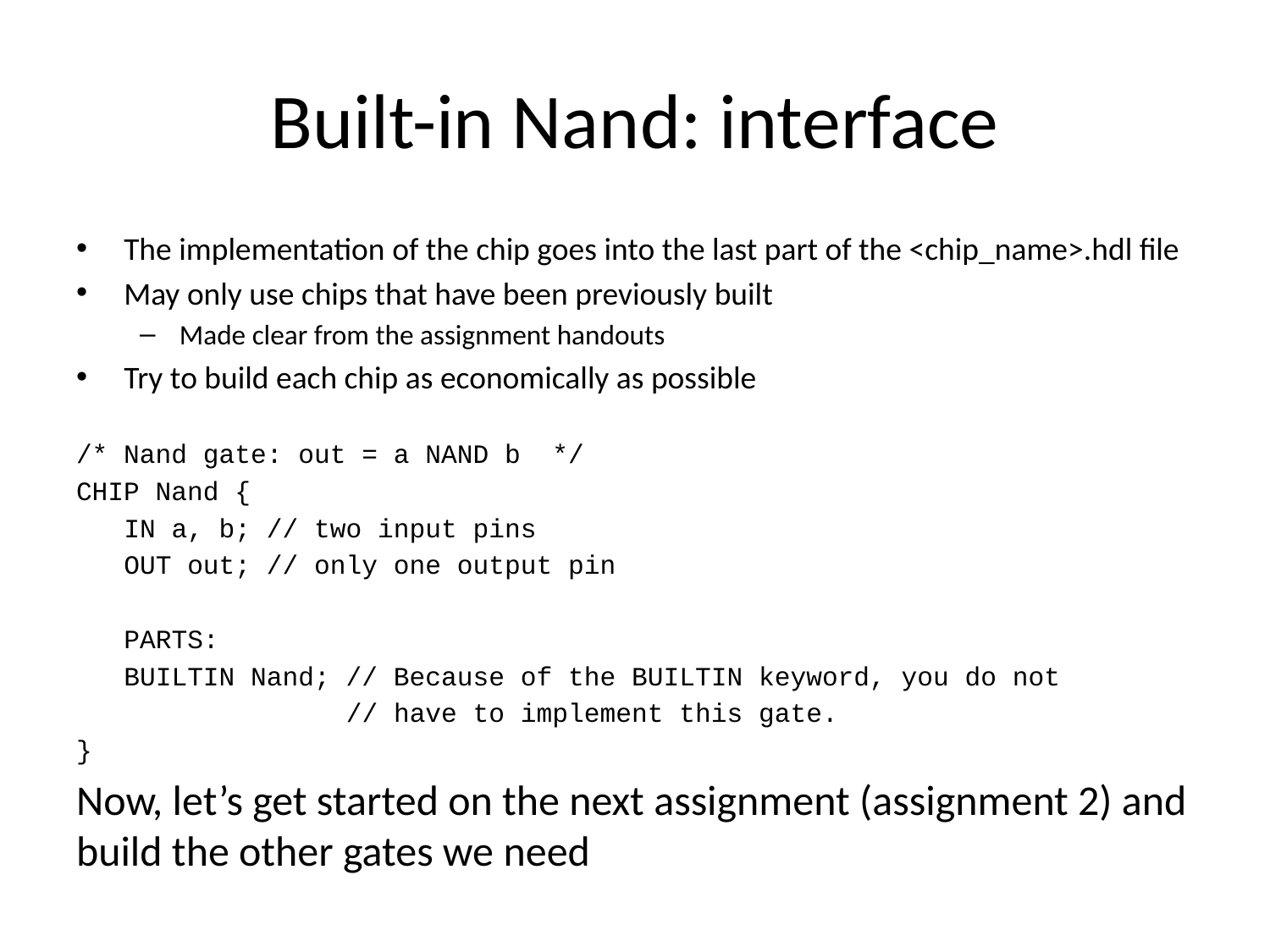

# Built-in Nand: interface
The implementation of the chip goes into the last part of the <chip_name>.hdl file
May only use chips that have been previously built
Made clear from the assignment handouts
Try to build each chip as economically as possible

/* Nand gate: out = a NAND b  */
CHIP Nand {
   IN a, b; // two input pins
   OUT out; // only one output pin

   PARTS:
   BUILTIN Nand; // Because of the BUILTIN keyword, you do not
                 // have to implement this gate.
}
Now, let’s get started on the next assignment (assignment 2) and build the other gates we need